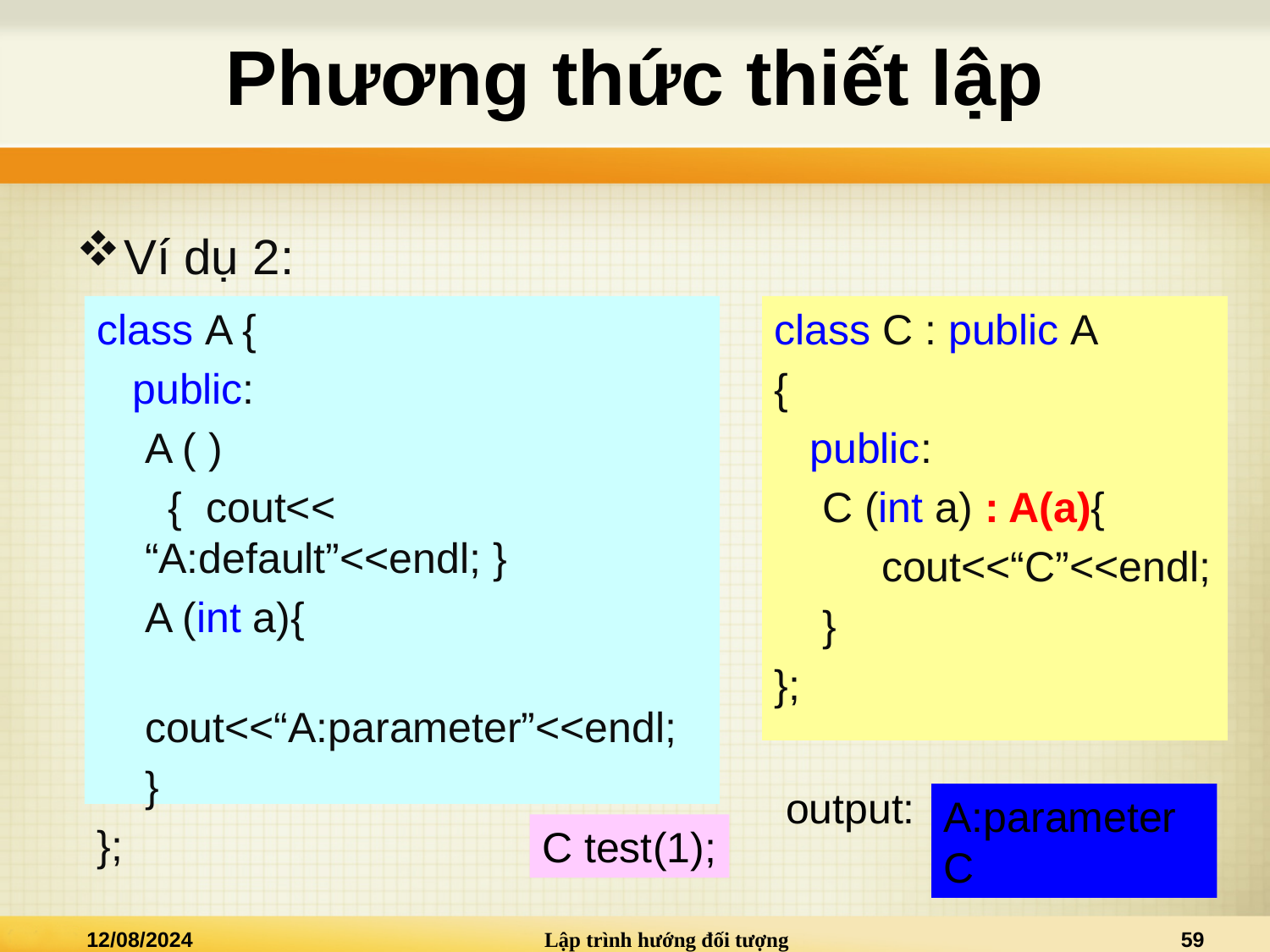

# Phương thức thiết lập
Ví dụ 2:
class A {
   public:
	A ( )
	  {  cout<< “A:default”<<endl; }
	A (int a){
	   cout<<“A:parameter”<<endl;
	}
};
class C : public A
{
   public:
	C (int a) : A(a){
	     cout<<“C”<<endl;
	}
};
output:
A:parameter
C
C test(1);
12/08/2024
Lập trình hướng đối tượng
59